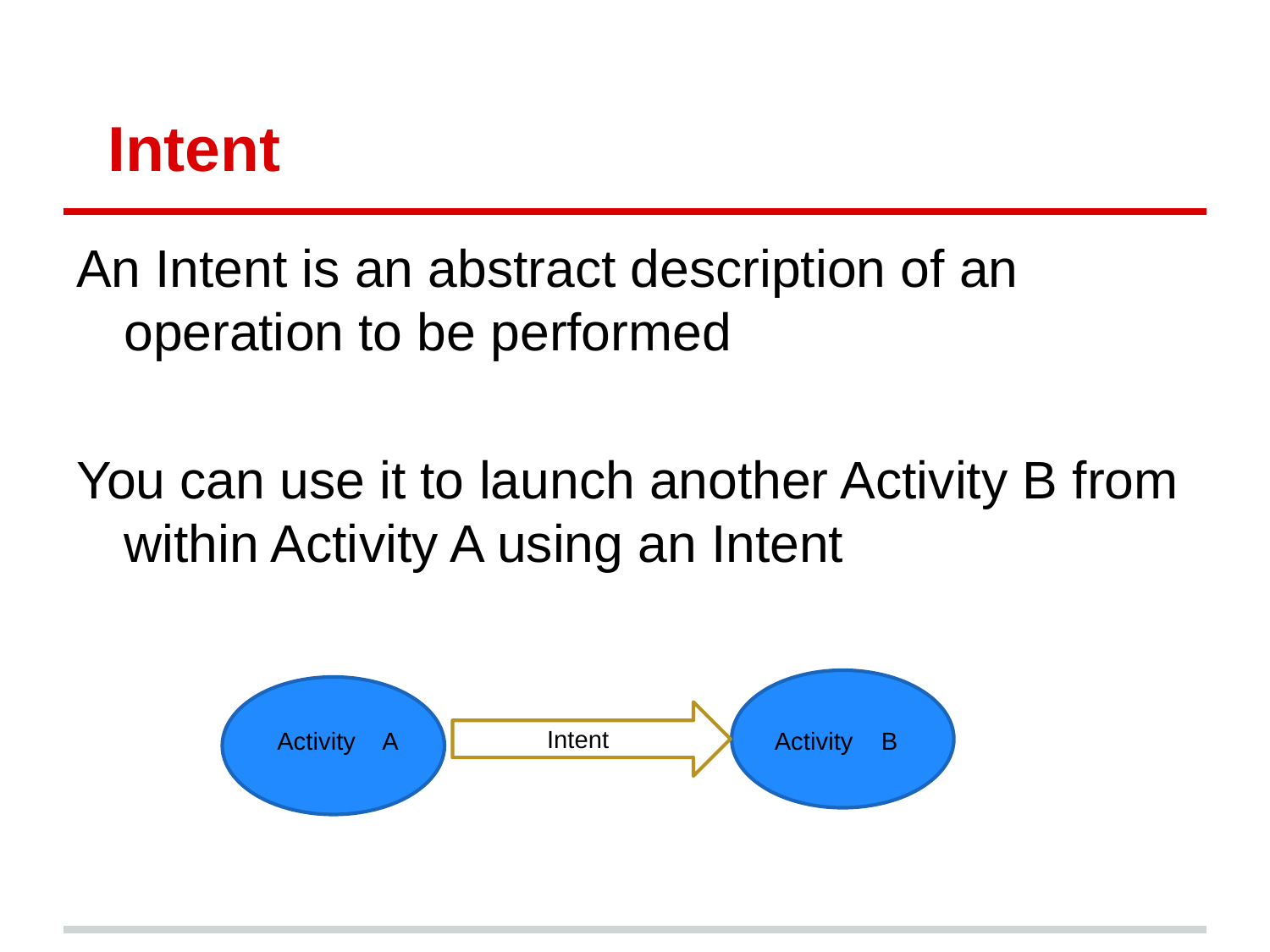

# Intent
An Intent is an abstract description of an operation to be performed

You can use it to launch another Activity B from within Activity A using an Intent

Intent
Activity    A
Activity    B